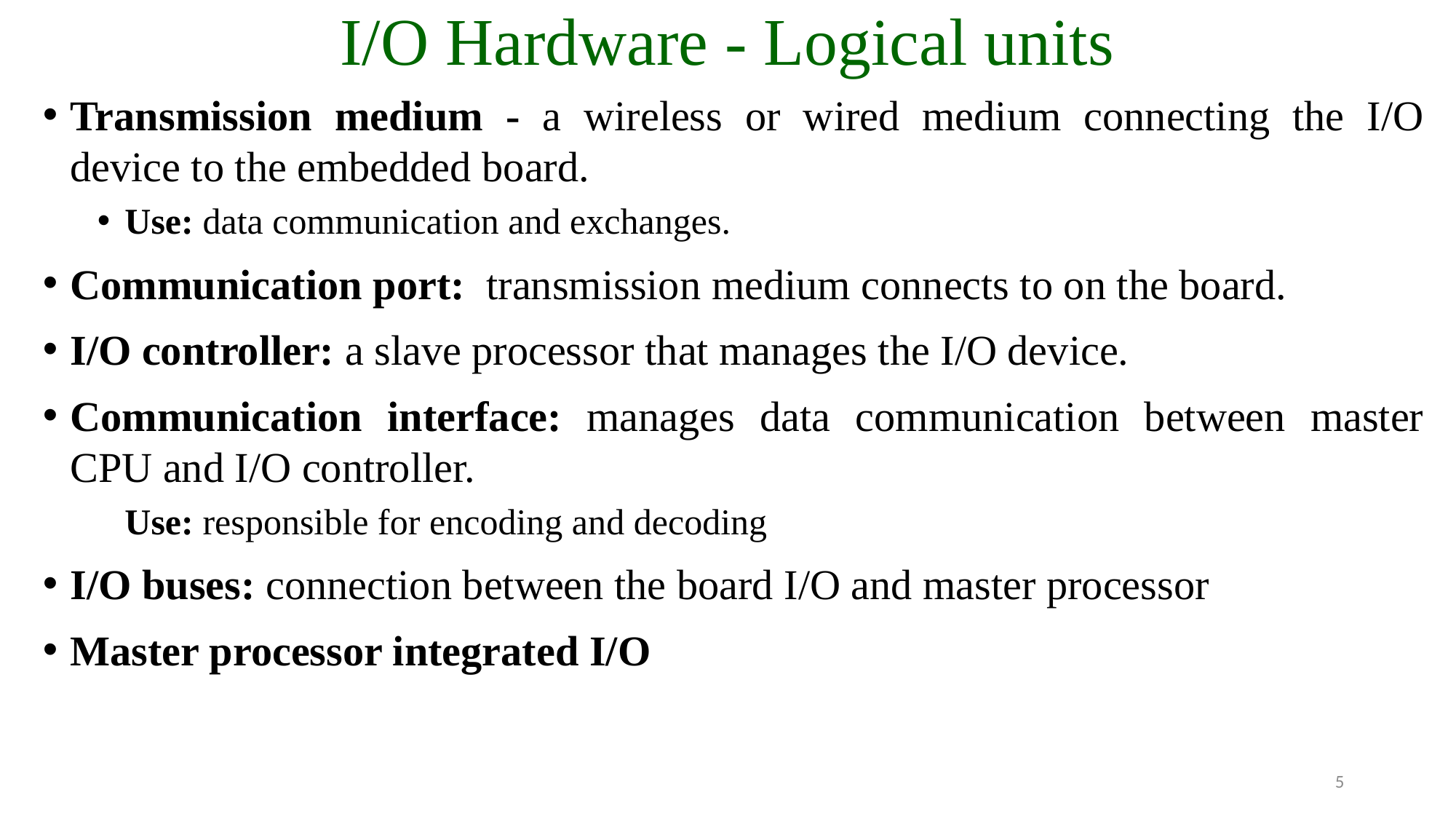

# I/O Hardware - Logical units
Transmission medium - a wireless or wired medium connecting the I/O device to the embedded board.
Use: data communication and exchanges.
Communication port:  transmission medium connects to on the board.
I/O controller: a slave processor that manages the I/O device.
Communication interface: manages data communication between master CPU and I/O controller.
   Use: responsible for encoding and decoding
I/O buses: connection between the board I/O and master processor
Master processor integrated I/O
5